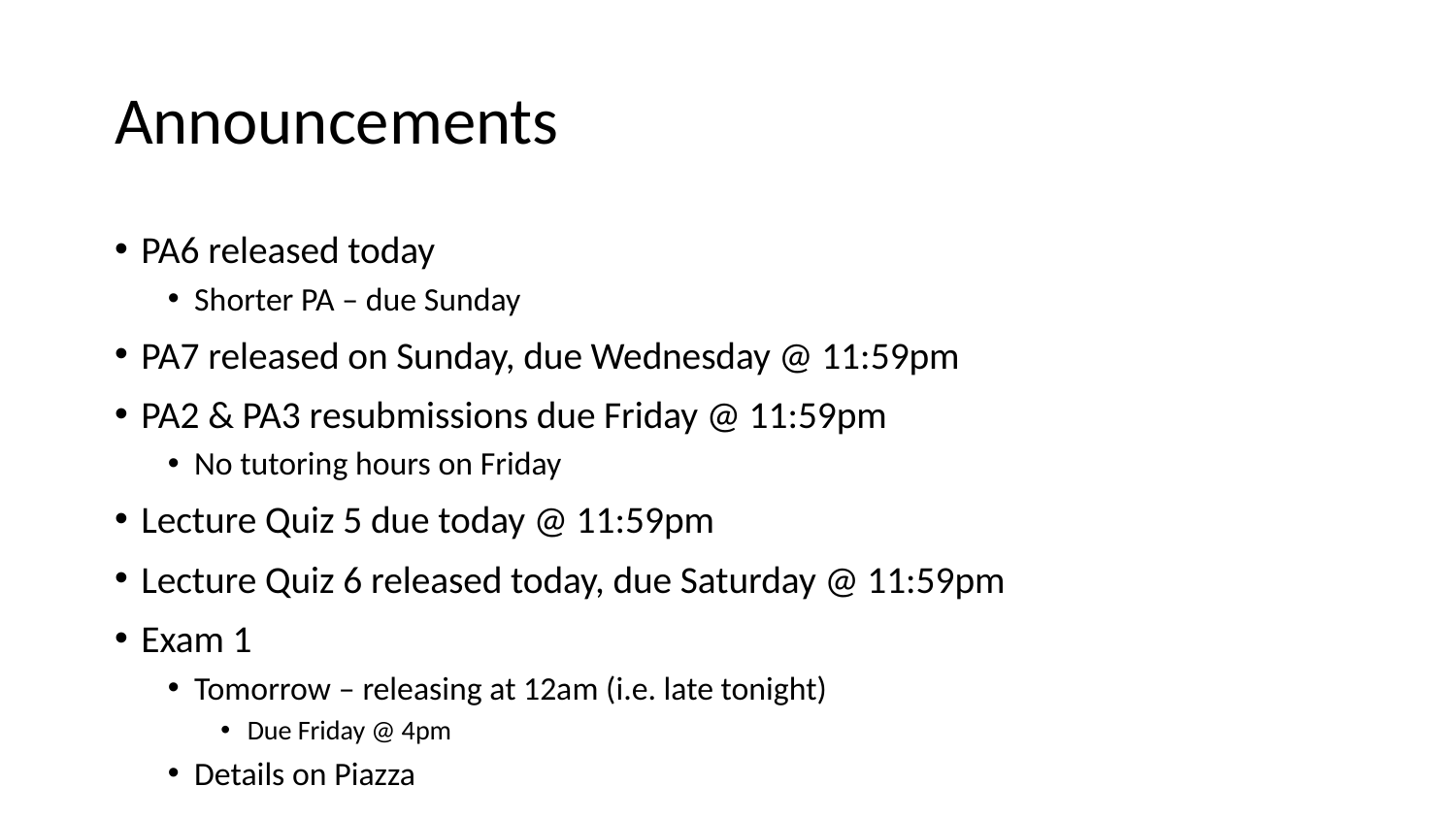

# Announcements
PA6 released today
Shorter PA – due Sunday
PA7 released on Sunday, due Wednesday @ 11:59pm
PA2 & PA3 resubmissions due Friday @ 11:59pm
No tutoring hours on Friday
Lecture Quiz 5 due today @ 11:59pm
Lecture Quiz 6 released today, due Saturday @ 11:59pm
Exam 1
Tomorrow – releasing at 12am (i.e. late tonight)
Due Friday @ 4pm
Details on Piazza